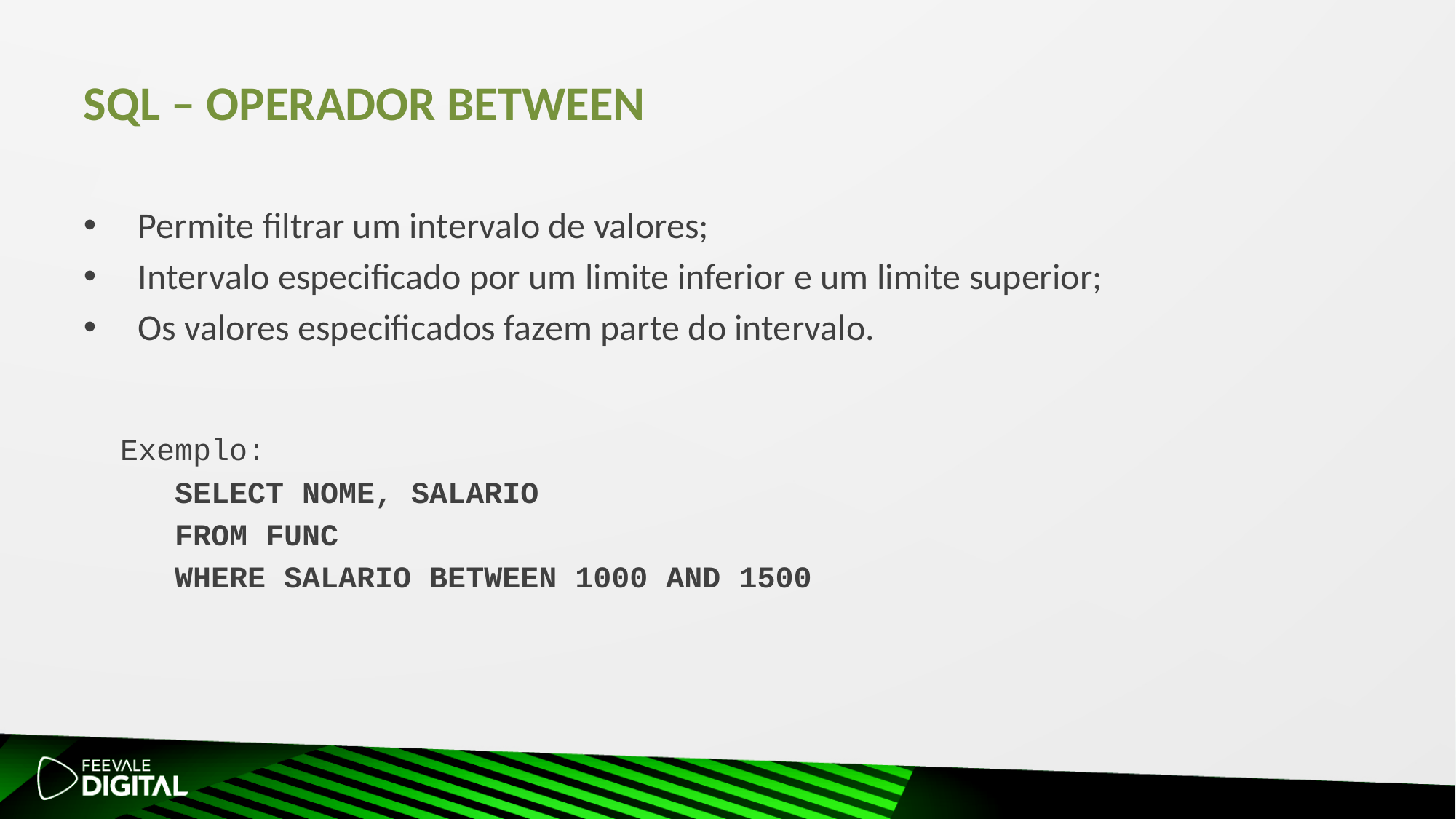

# SQL – Operador BETWEEN
Permite filtrar um intervalo de valores;
Intervalo especificado por um limite inferior e um limite superior;
Os valores especificados fazem parte do intervalo.

  Exemplo:
     SELECT NOME, SALARIO
     FROM FUNC
     WHERE SALARIO BETWEEN 1000 AND 1500